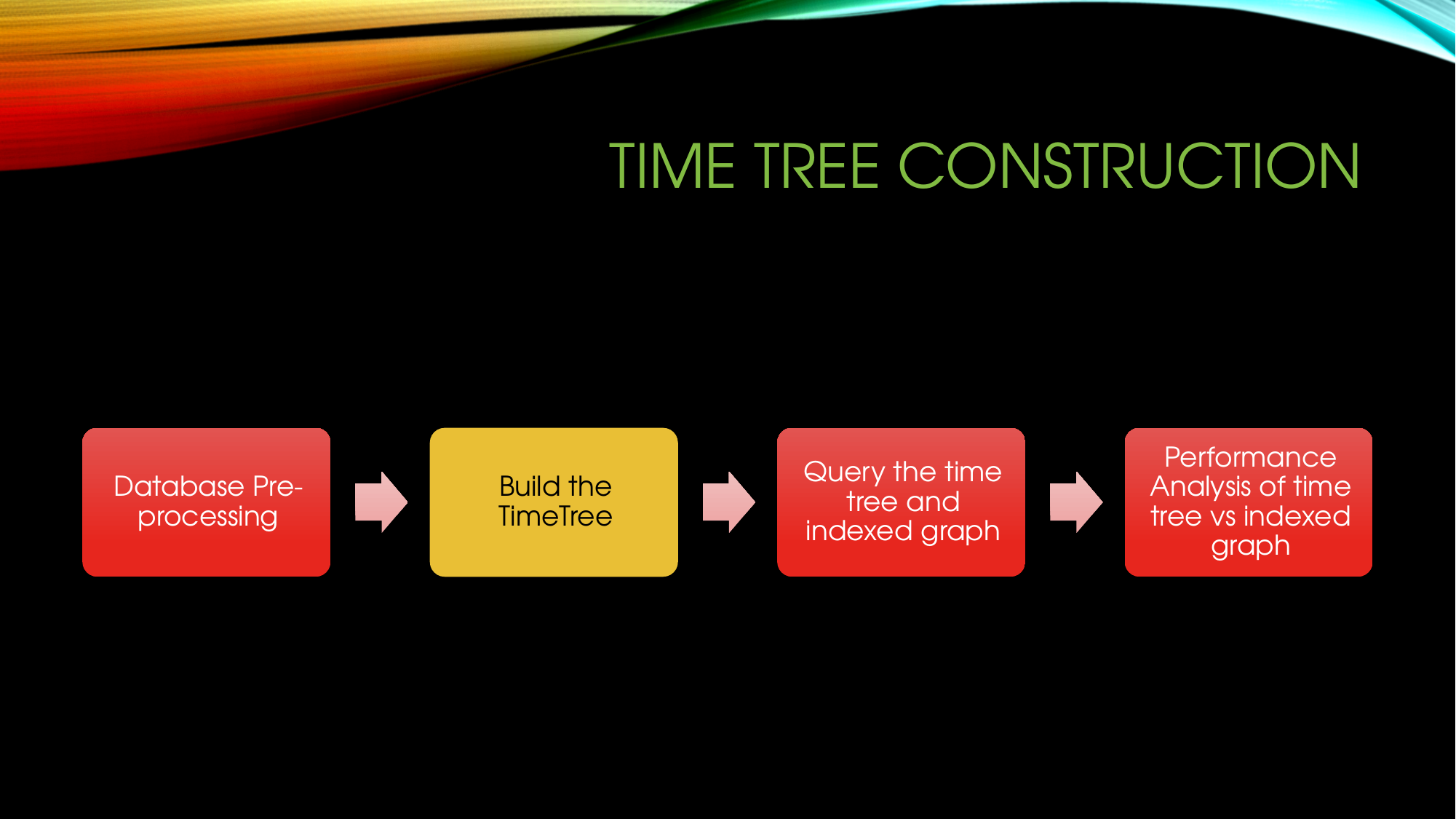

# time tree Construction
Database Pre-processing

Build the TimeTree

Query the time tree and indexed graph

Performance Analysis of time tree vs indexed graph